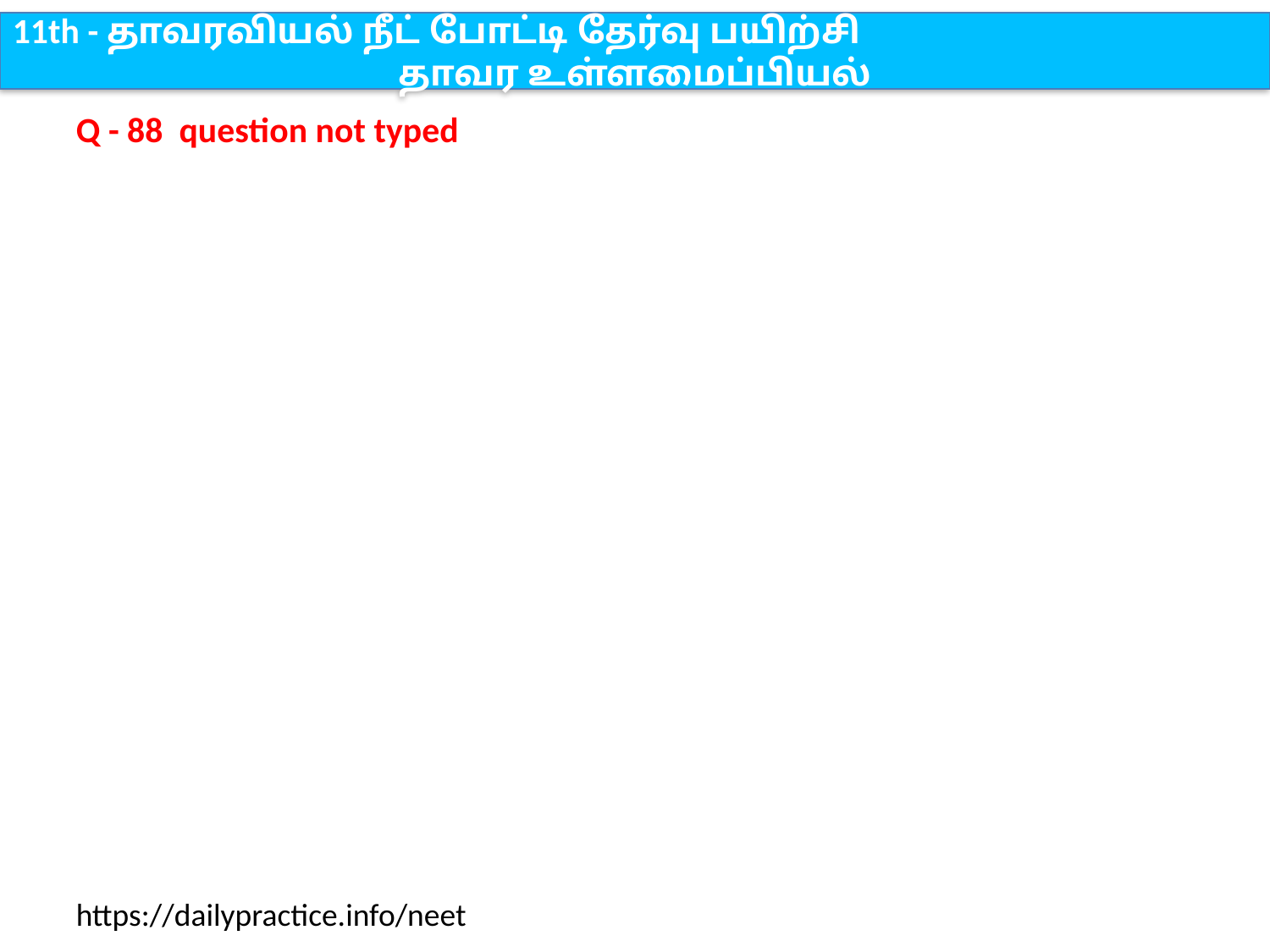

11th - தாவரவியல் நீட் போட்டி தேர்வு பயிற்சி
தாவர உள்ளமைப்பியல்

Q - 88  question not typed

https://dailypractice.info/neet